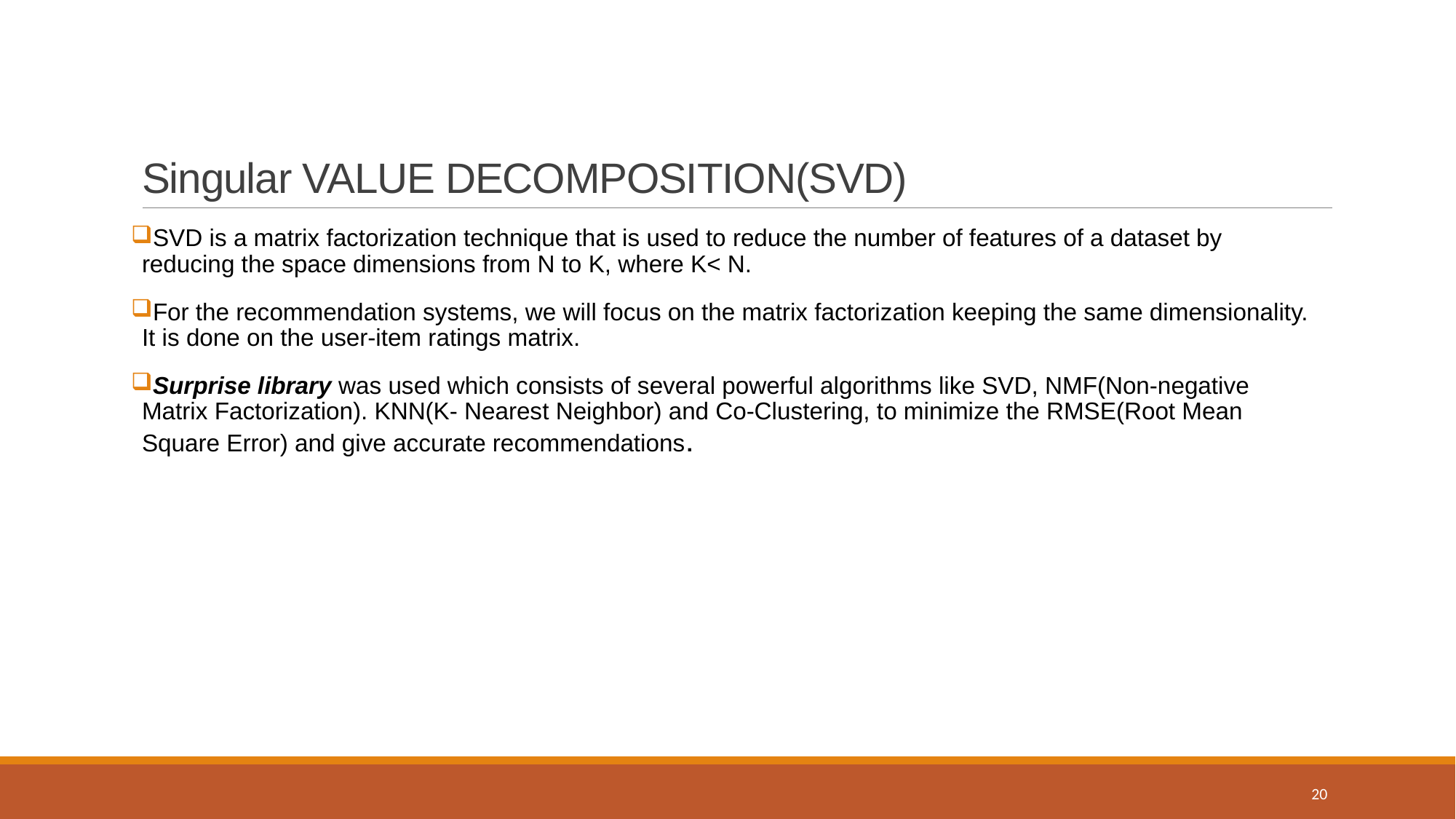

# Singular VALUE DECOMPOSITION(SVD)
SVD is a matrix factorization technique that is used to reduce the number of features of a dataset by reducing the space dimensions from N to K, where K< N.
For the recommendation systems, we will focus on the matrix factorization keeping the same dimensionality. It is done on the user-item ratings matrix.
Surprise library was used which consists of several powerful algorithms like SVD, NMF(Non-negative Matrix Factorization). KNN(K- Nearest Neighbor) and Co-Clustering, to minimize the RMSE(Root Mean Square Error) and give accurate recommendations.
20